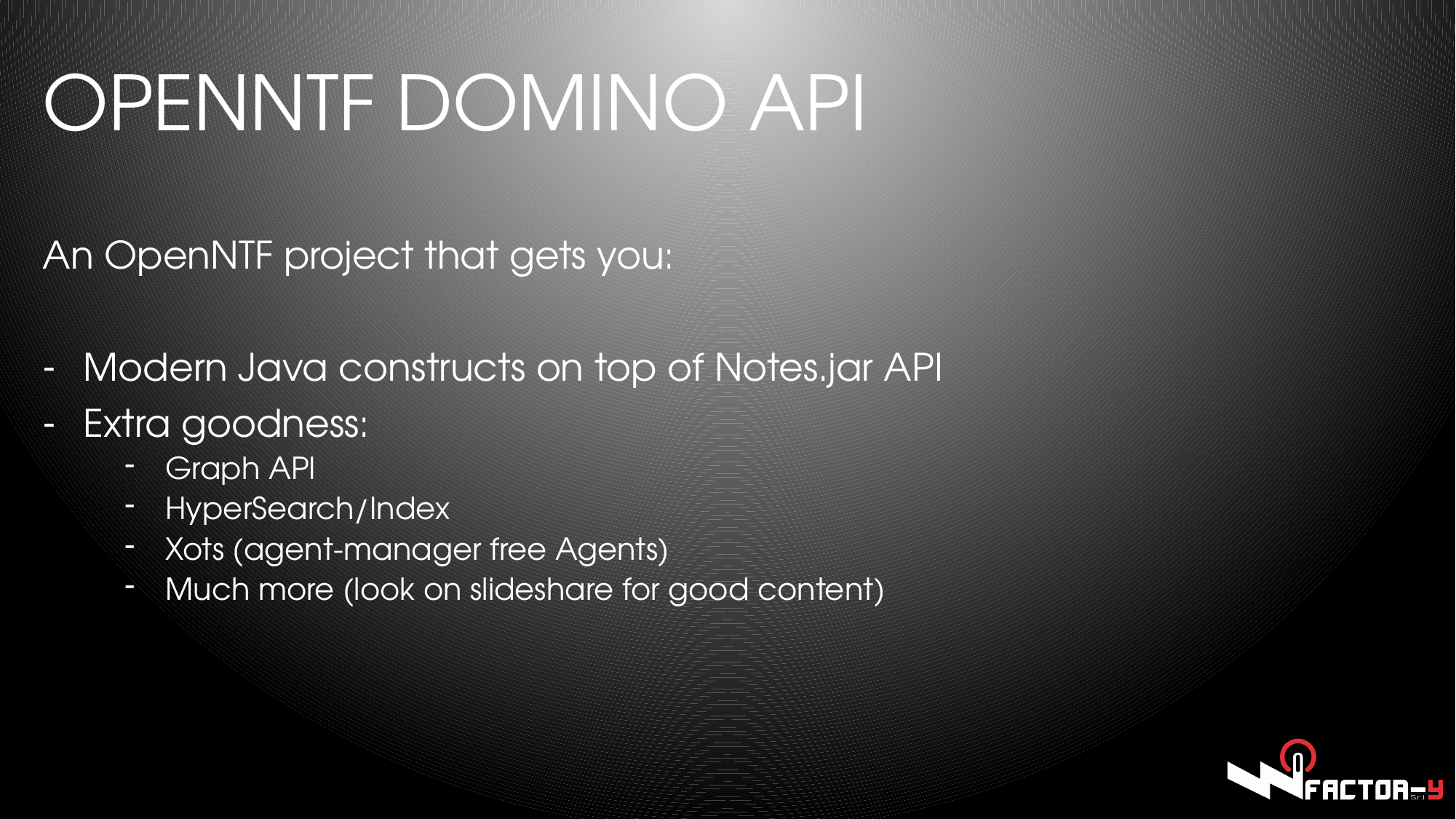

# OpenNTF Domino Api
An OpenNTF project that gets you:

Modern Java constructs on top of Notes.jar API
Extra goodness:
Graph API
HyperSearch/Index
Xots (agent-manager free Agents)
Much more (look on slideshare for good content)